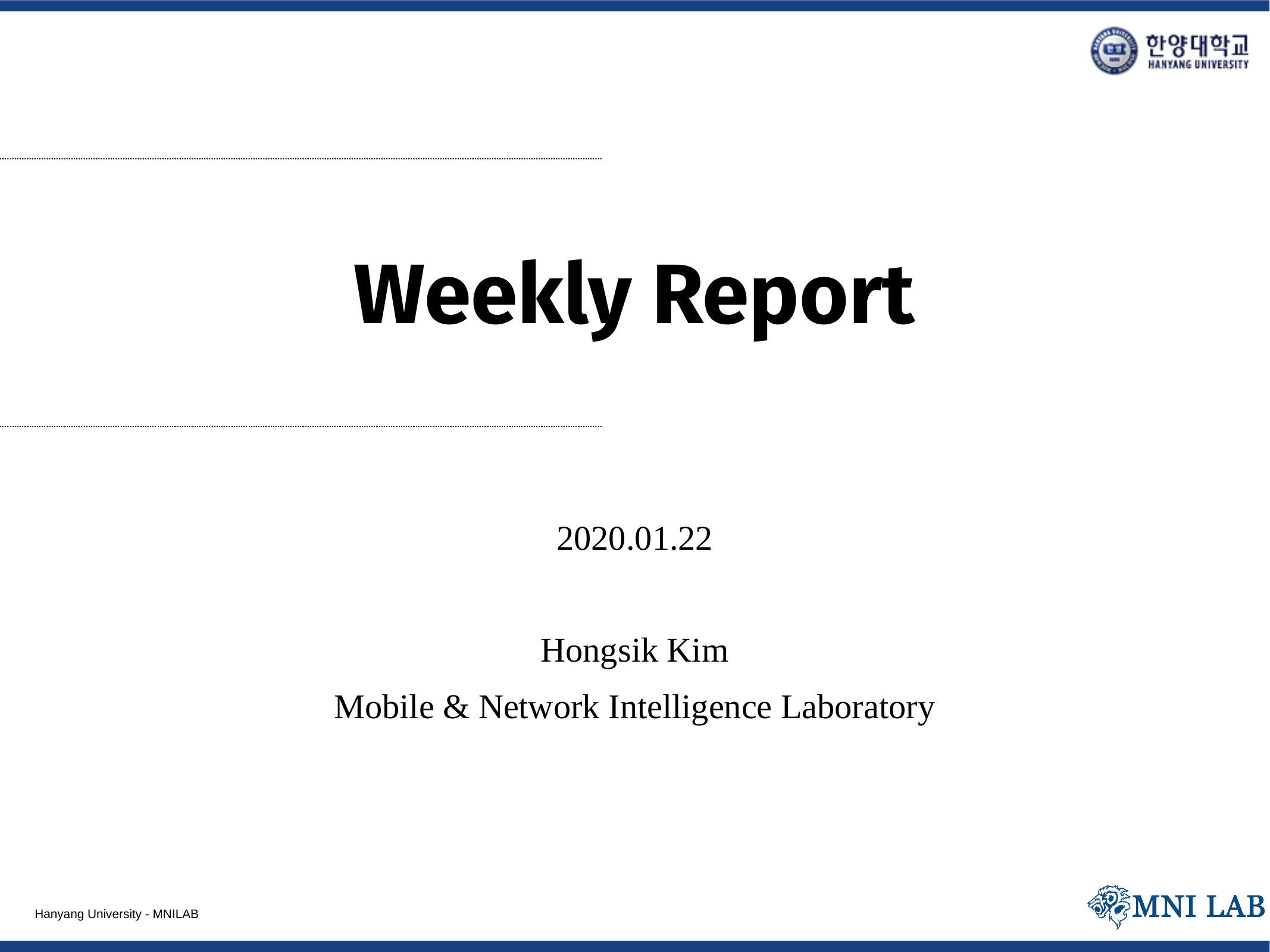

# Weekly Report
2020.01.22

Hongsik Kim
Mobile & Network Intelligence Laboratory